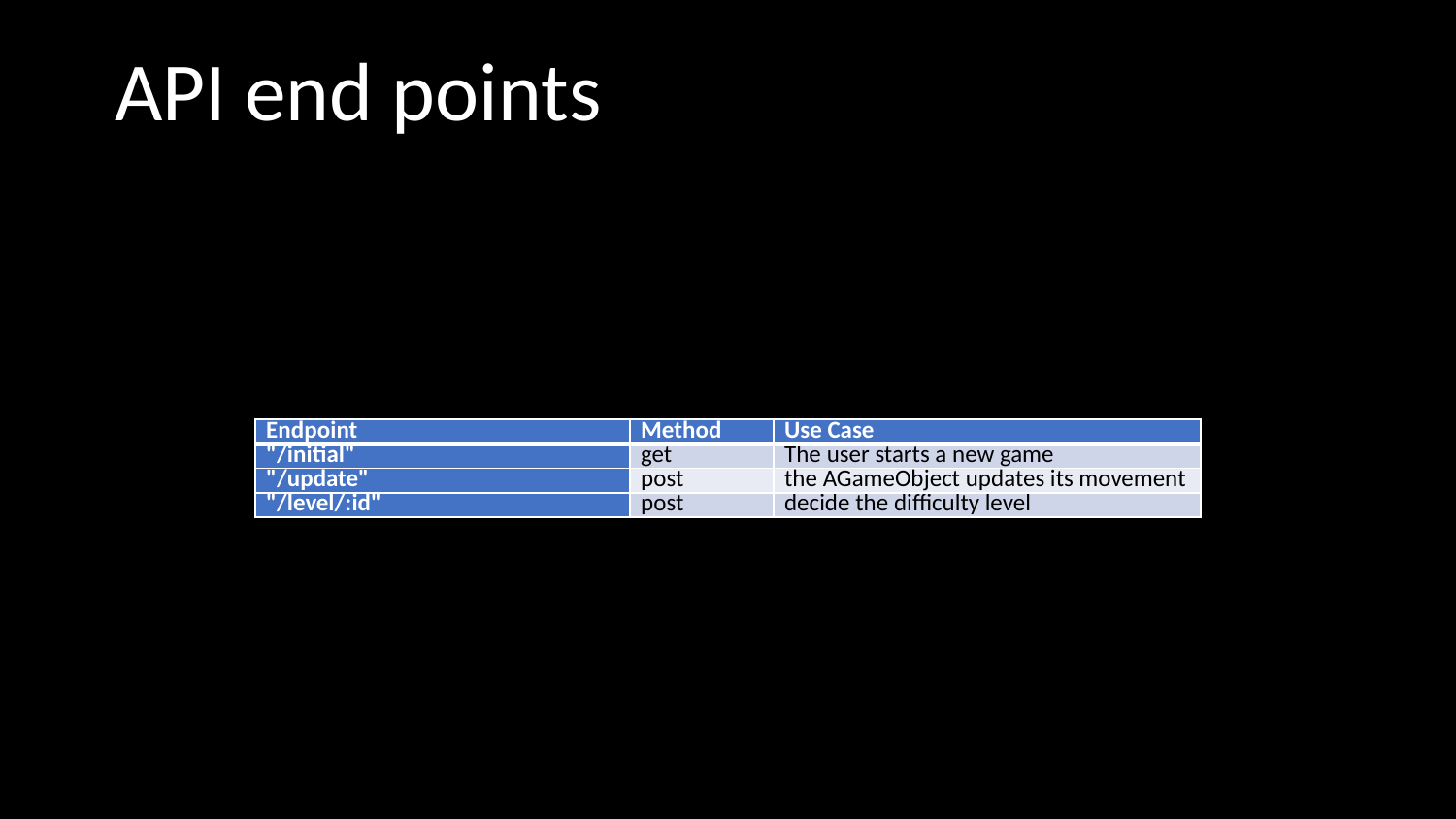

API end points
| Endpoint | Method | Use Case |
| --- | --- | --- |
| "/initial" | get | The user starts a new game |
| "/update" | post | the AGameObject updates its movement |
| "/level/:id" | post | decide the difficulty level |